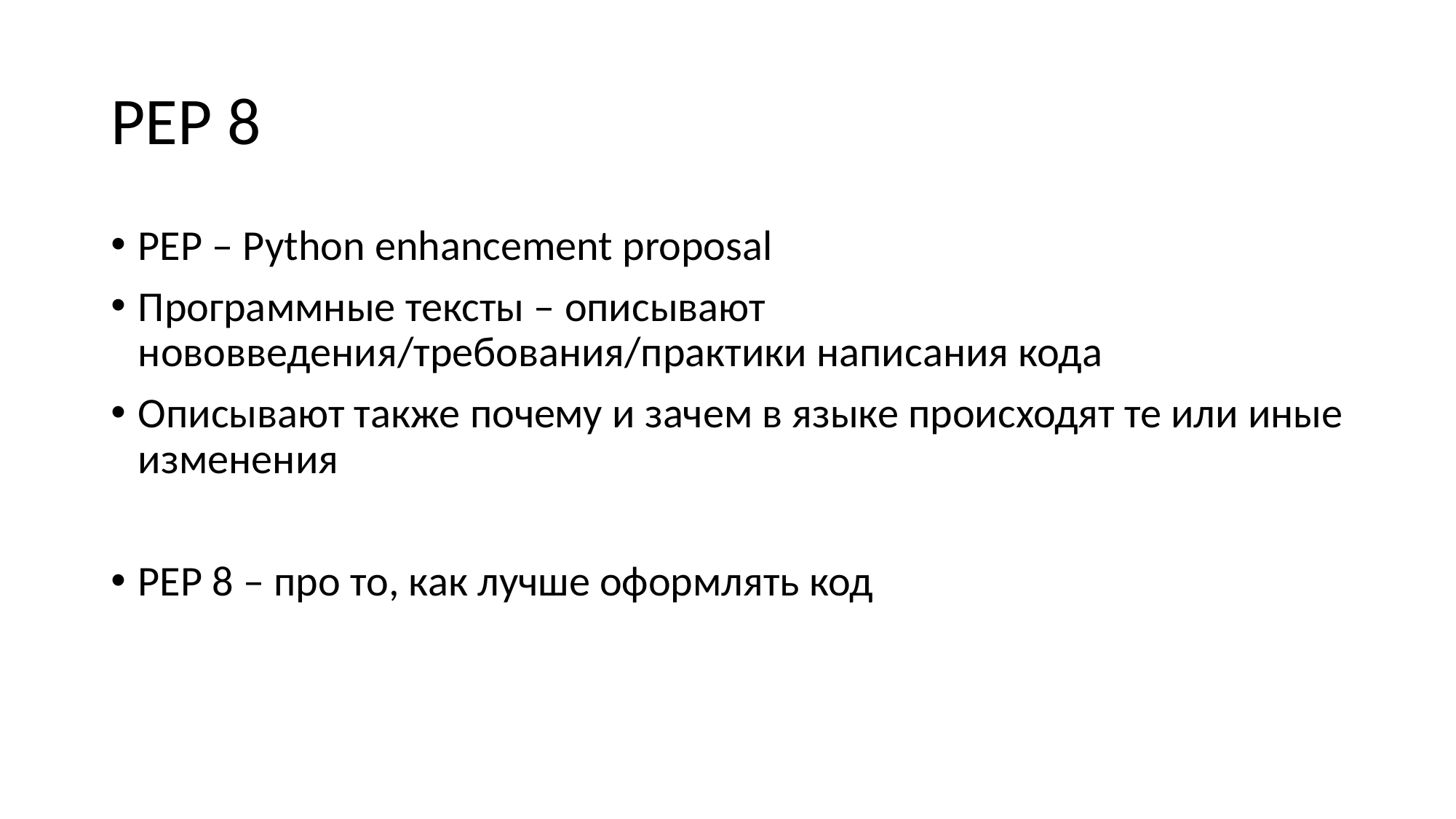

# PEP 8
PEP – Python enhancement proposal
Программные тексты – описывают нововведения/требования/практики написания кода
Описывают также почему и зачем в языке происходят те или иные изменения

PEP 8 – про то, как лучше оформлять код